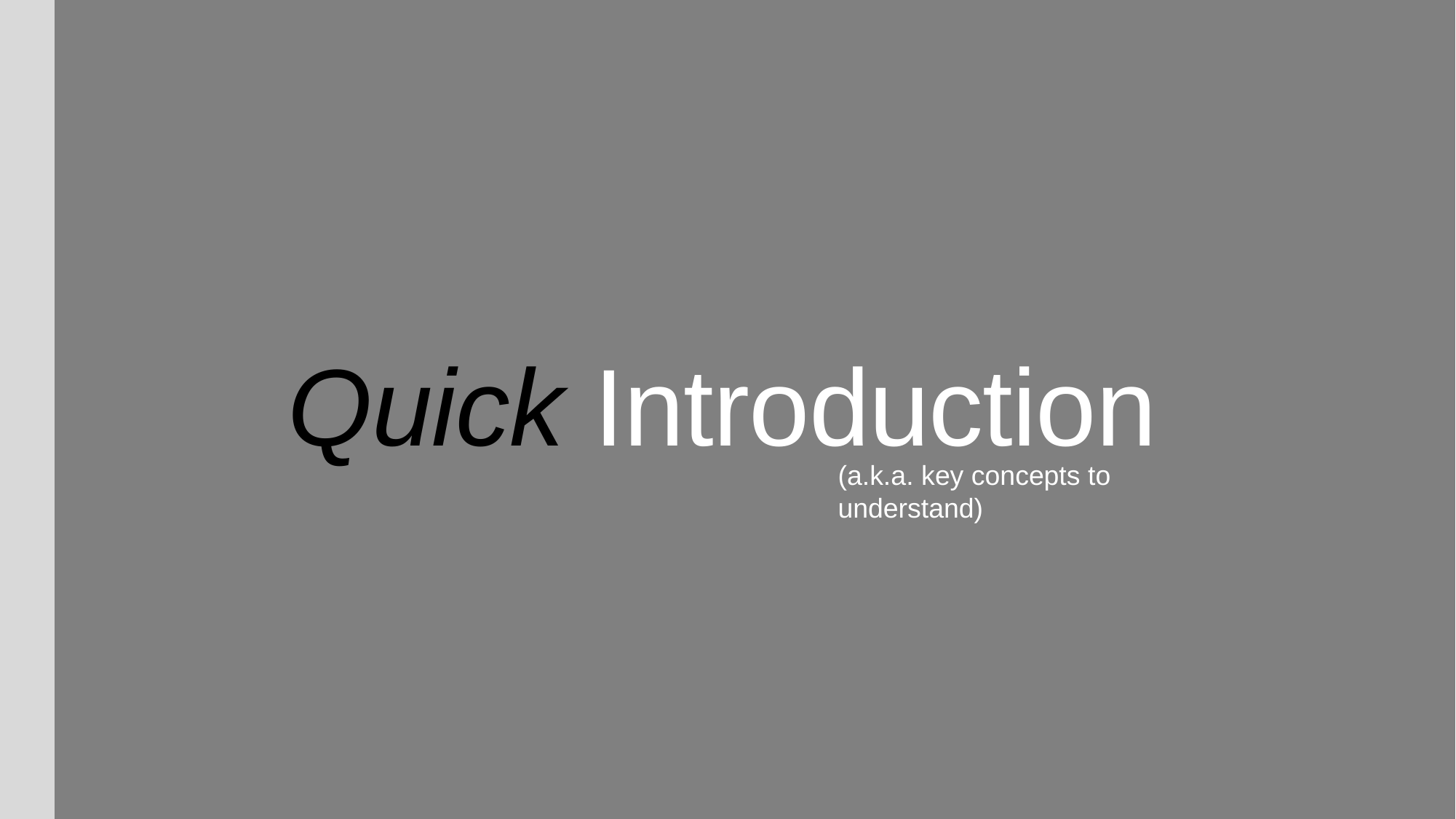

# Quick Introduction
(a.k.a. key concepts to understand)